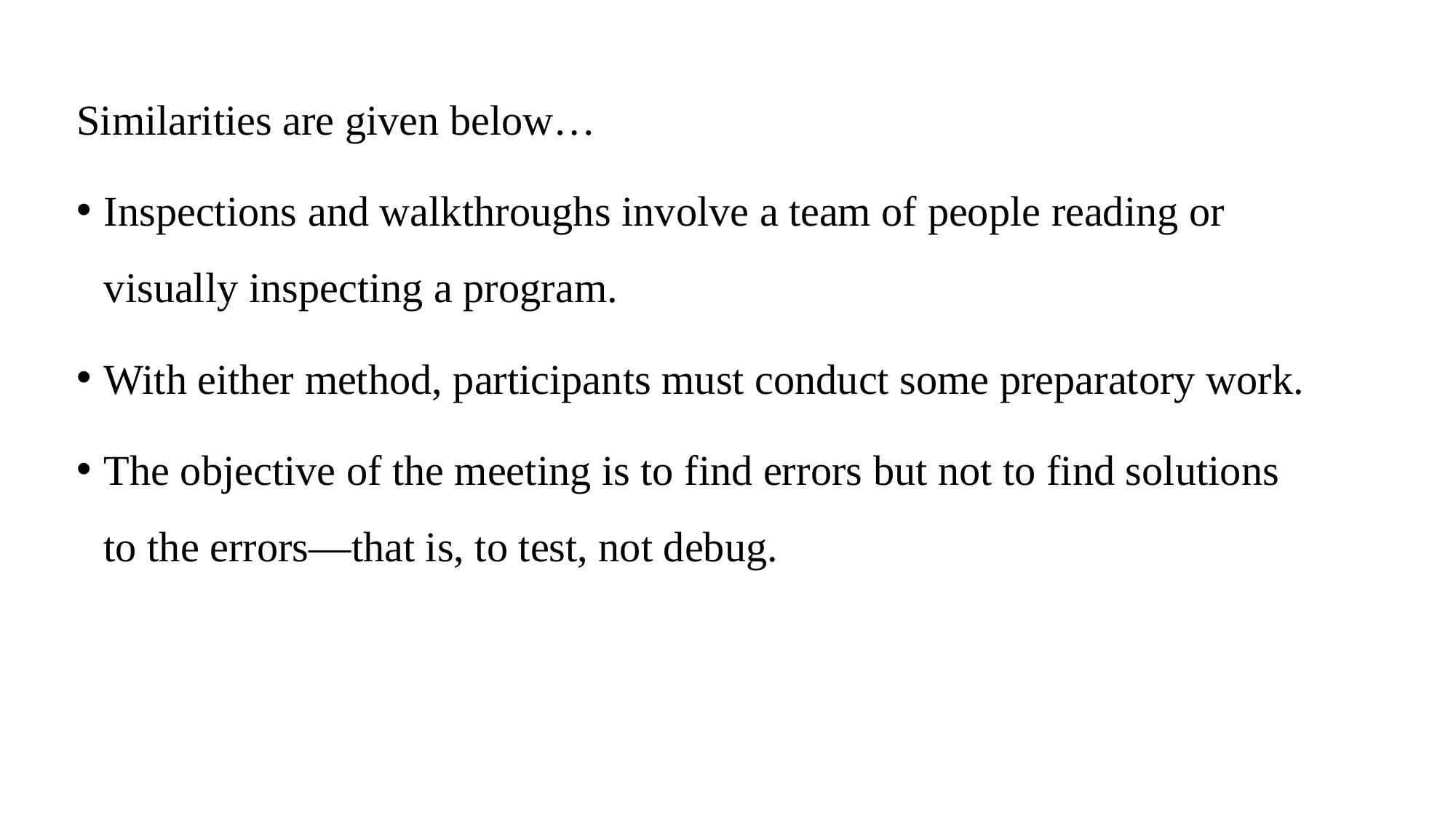

Similarities are given below…
Inspections and walkthroughs involve a team of people reading or visually inspecting a program.
With either method, participants must conduct some preparatory work.
The objective of the meeting is to find errors but not to find solutions to the errors—that is, to test, not debug.